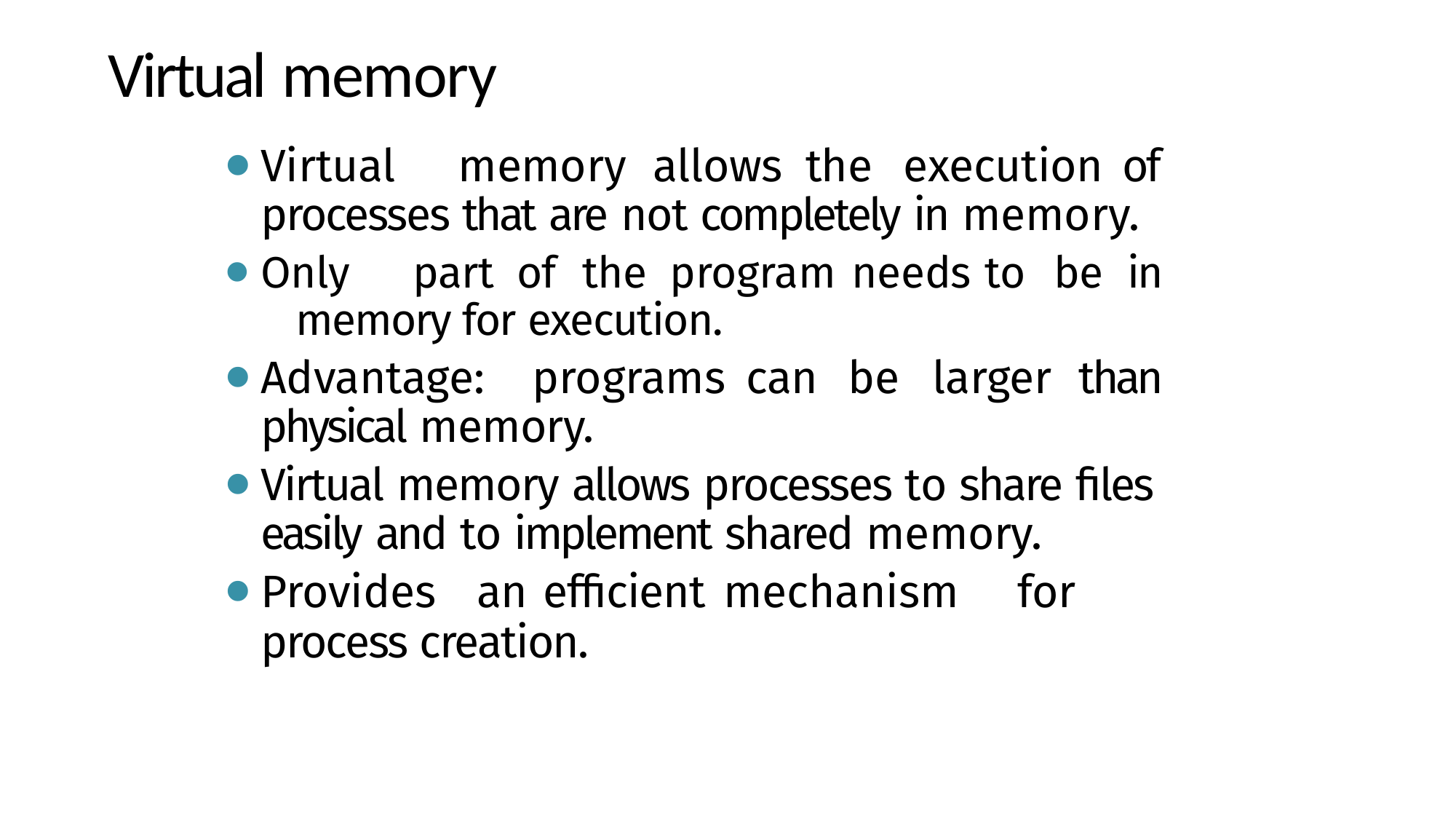

# Virtual memory
Virtual	memory	allows	the	execution	of processes that are not completely in memory.
Only	part	of	the	program	needs	to	be	in 	memory for execution.
Advantage:	programs	can	be	larger	than physical memory.
Virtual memory allows processes to share files easily and to implement shared memory.
Provides	an	efficient	 mechanism	for	process creation.